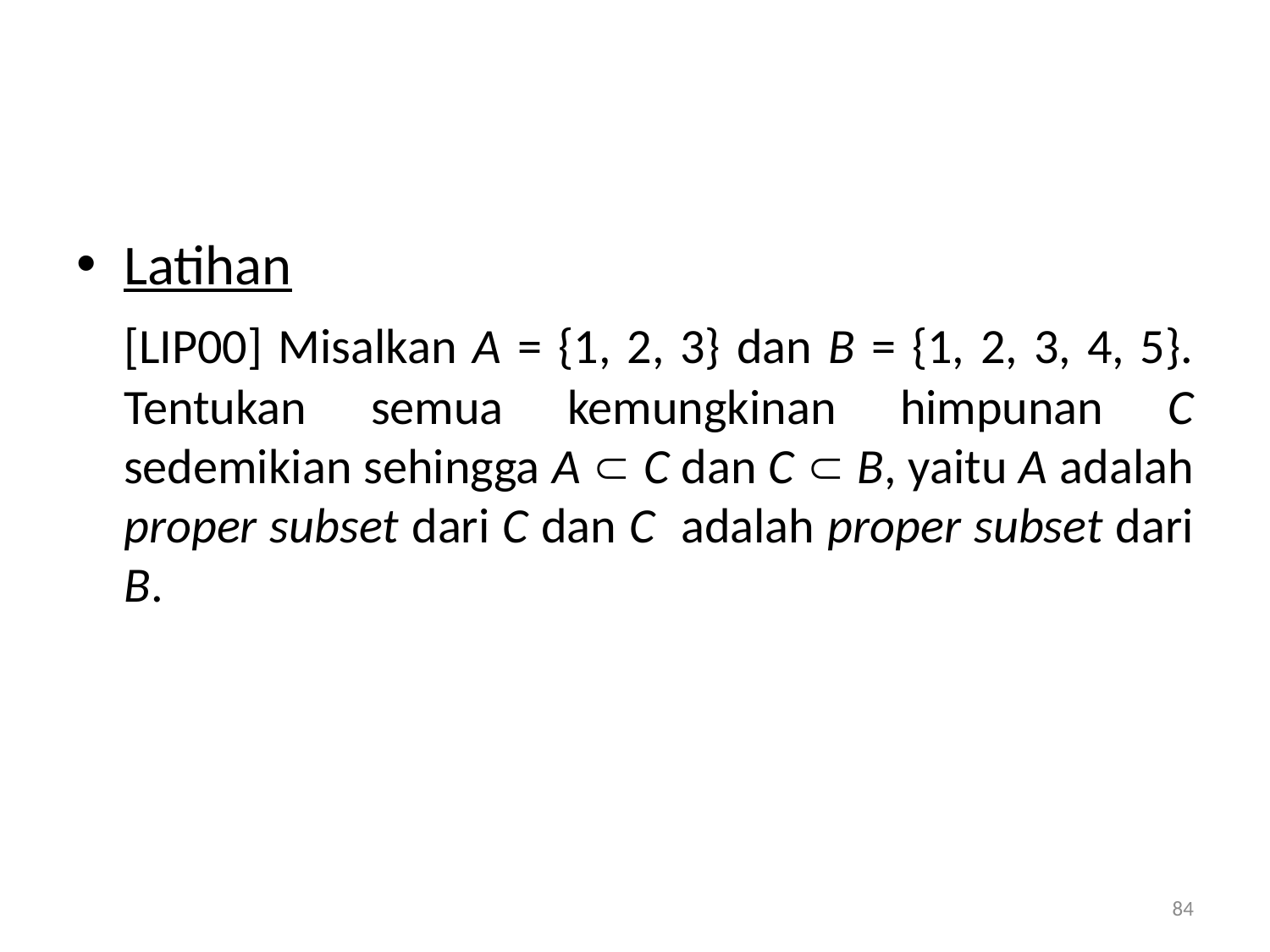

Latihan
	[LIP00] Misalkan A = {1, 2, 3} dan B = {1, 2, 3, 4, 5}. Tentukan semua kemungkinan himpunan C sedemikian sehingga A ⊂ C dan C ⊂ B, yaitu A adalah proper subset dari C dan C  adalah proper subset dari B.

84